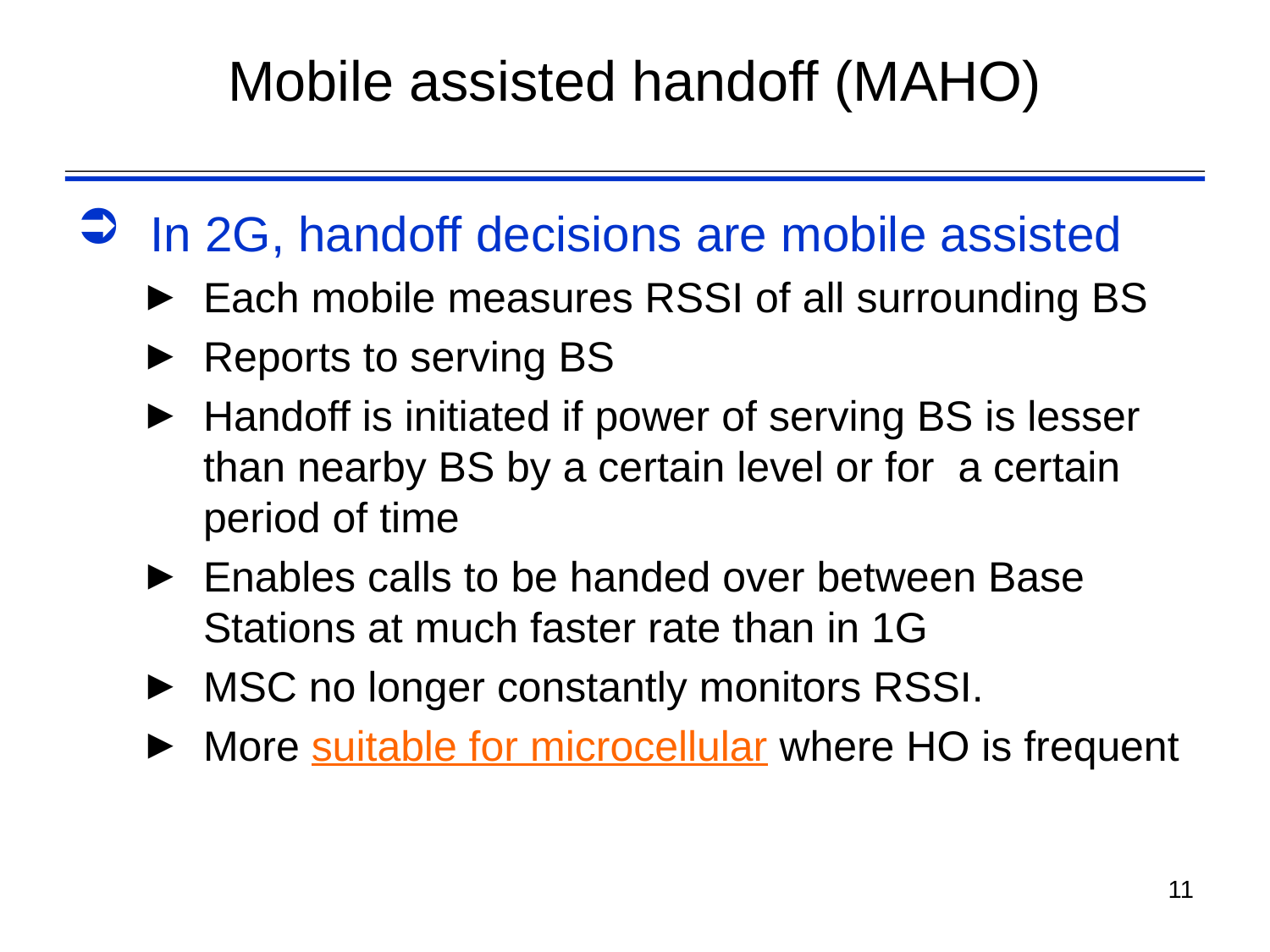

# Mobile assisted handoff (MAHO)
In 2G, handoff decisions are mobile assisted
Each mobile measures RSSI of all surrounding BS
Reports to serving BS
Handoff is initiated if power of serving BS is lesser than nearby BS by a certain level or for  a certain period of time
Enables calls to be handed over between Base Stations at much faster rate than in 1G
MSC no longer constantly monitors RSSI.
More suitable for microcellular where HO is frequent

11